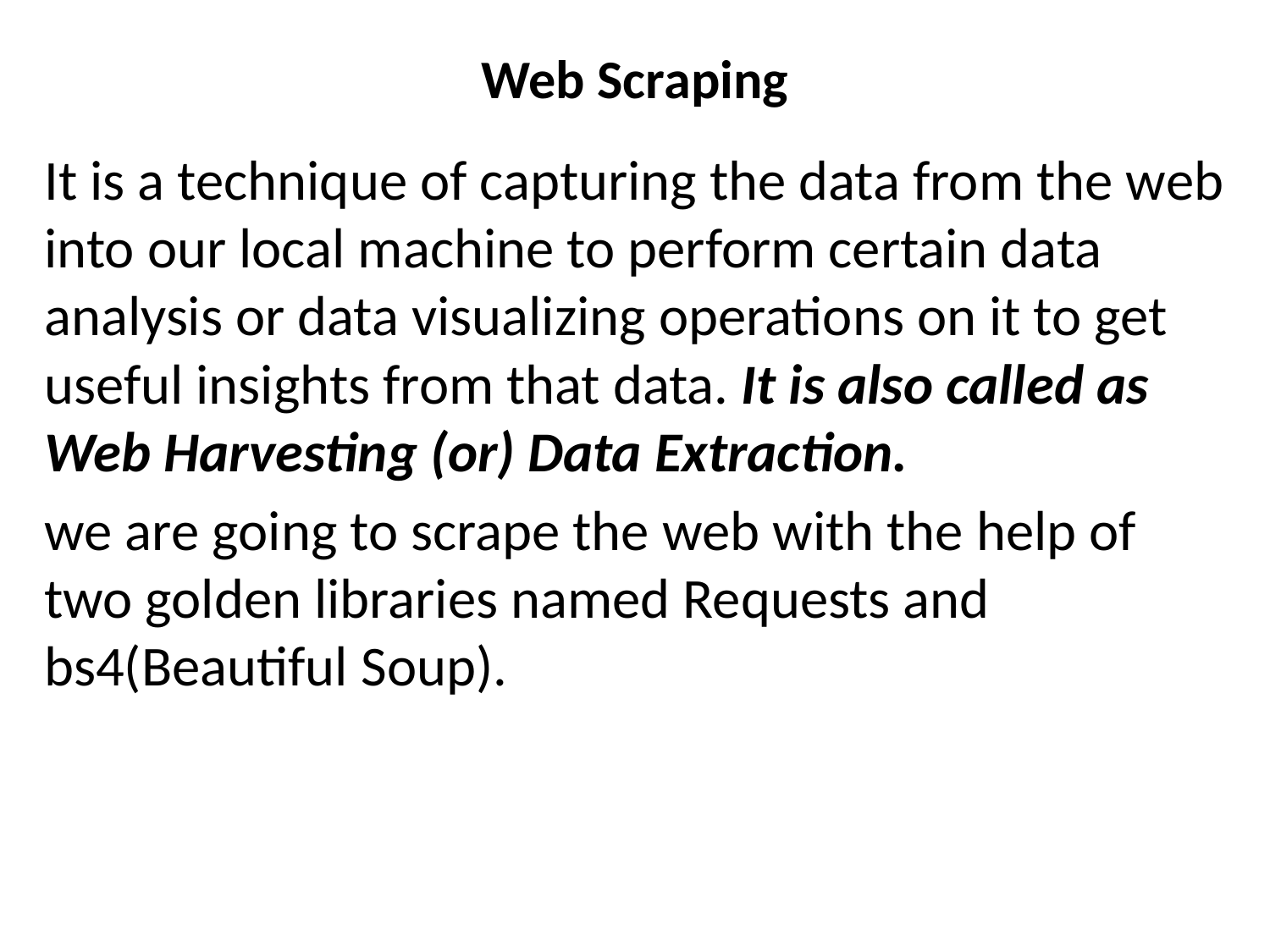

# Web Scraping
It is a technique of capturing the data from the web into our local machine to perform certain data analysis or data visualizing operations on it to get useful insights from that data. It is also called as Web Harvesting (or) Data Extraction.
we are going to scrape the web with the help of two golden libraries named Requests and bs4(Beautiful Soup).